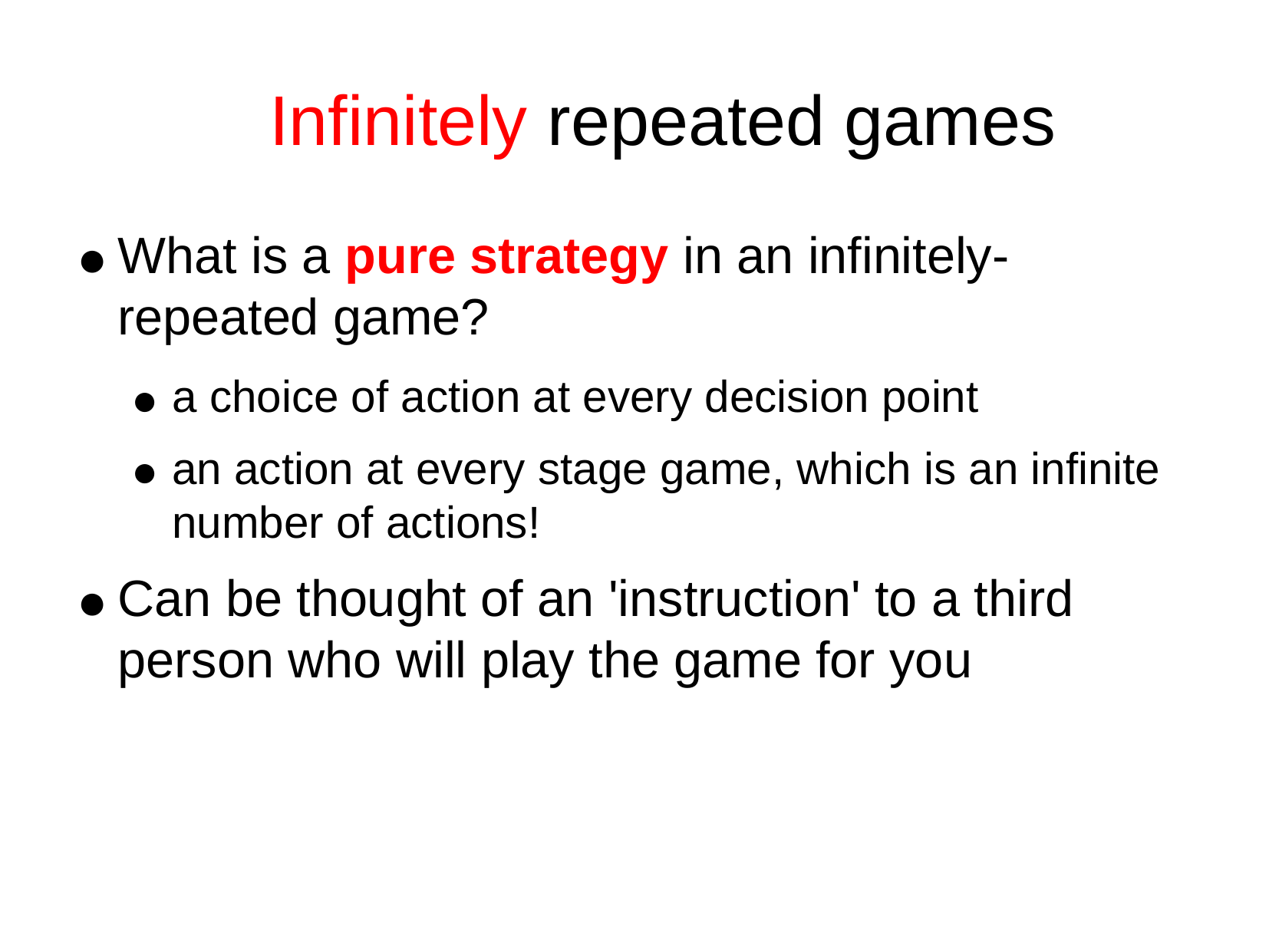

Infinitely repeated games
What is a pure strategy in an infinitely-repeated game?
a choice of action at every decision point
an action at every stage game, which is an infinite number of actions!
Can be thought of an 'instruction' to a third person who will play the game for you